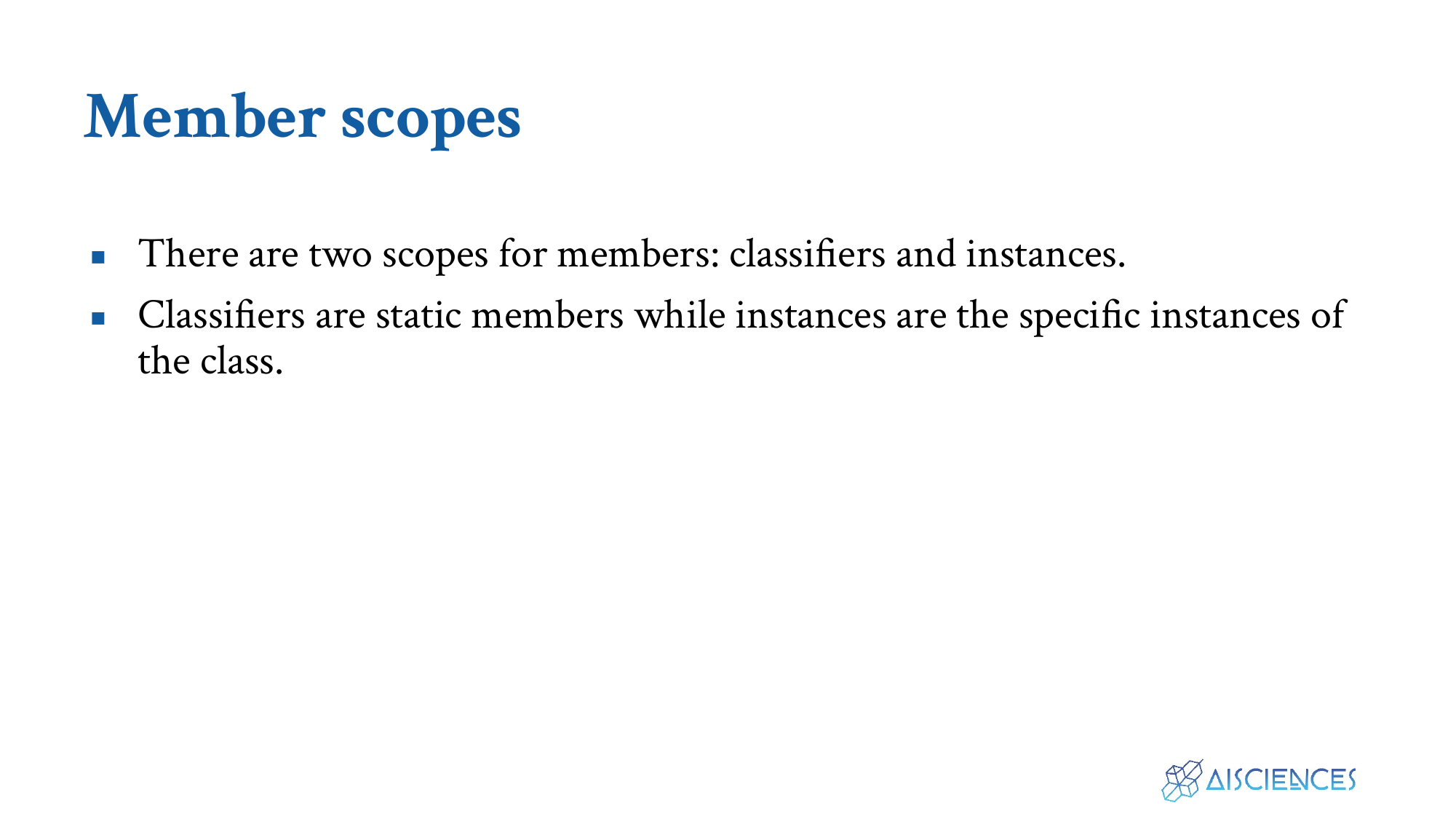

# Member scopes
There are two scopes for members: classifiers and instances.
Classifiers are static members while instances are the specific instances of the class.